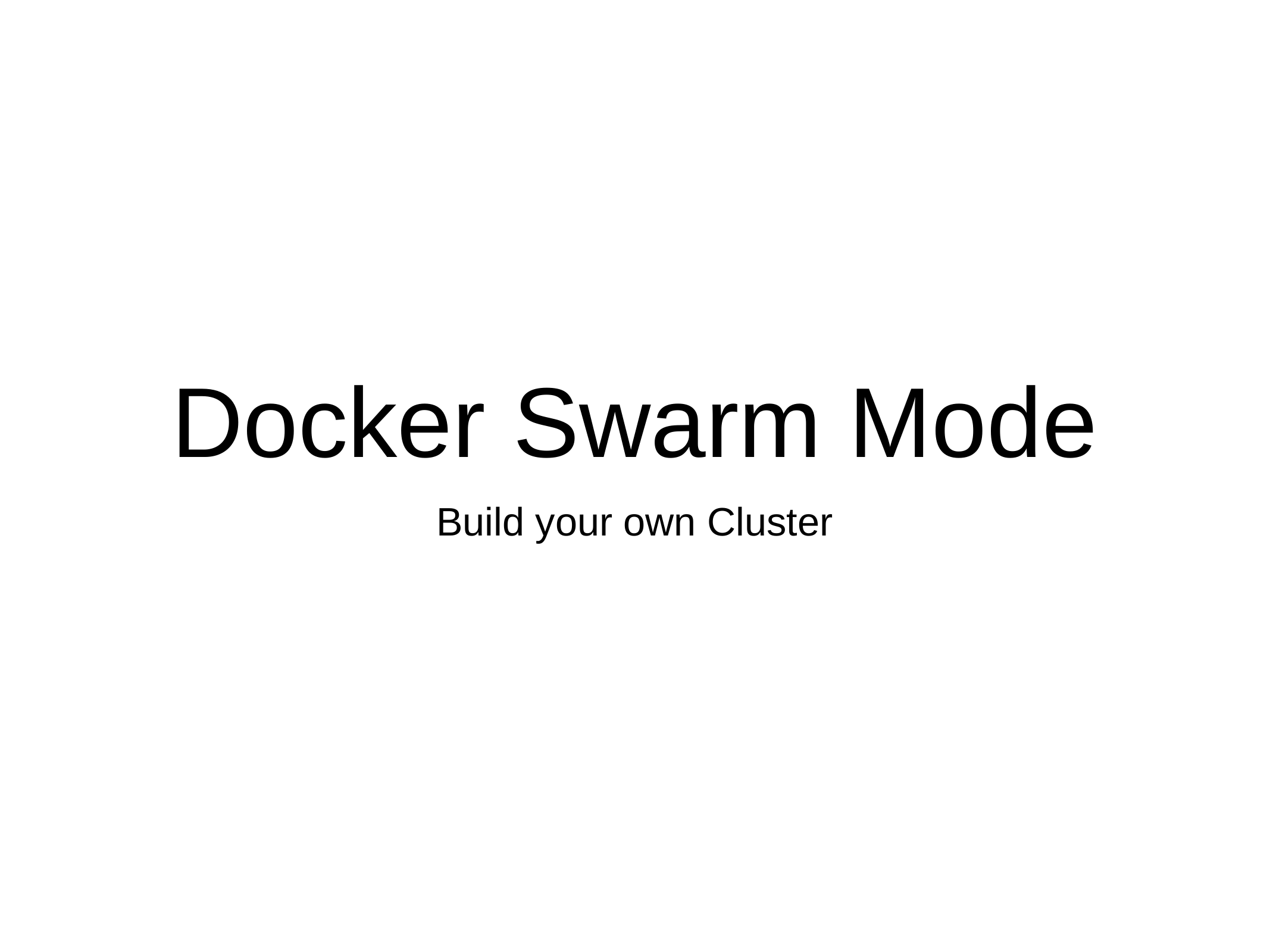

# Docker Swarm Mode
Build your own Cluster